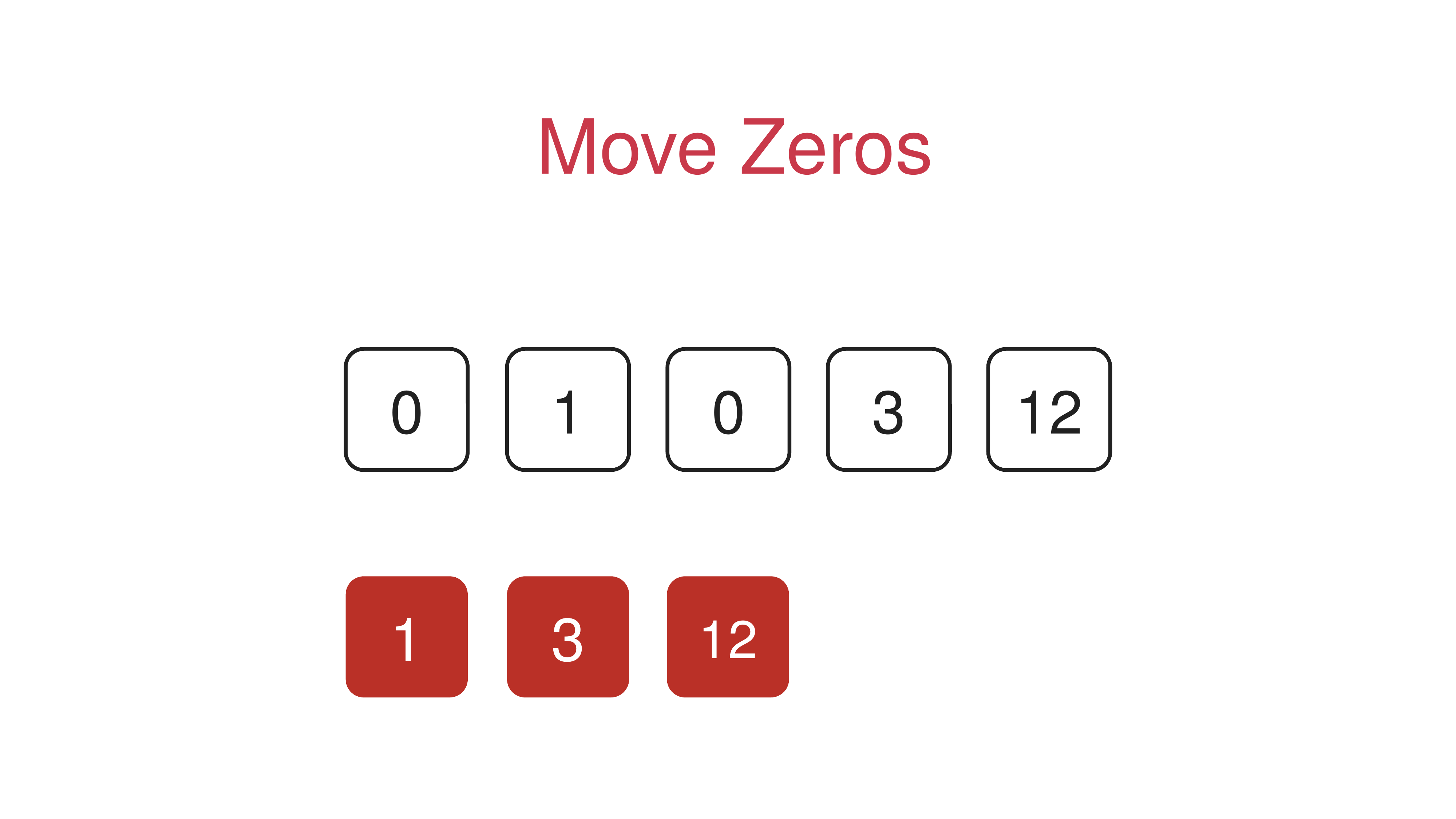

# Move Zeros
0
1
0
3
12
1
3
12